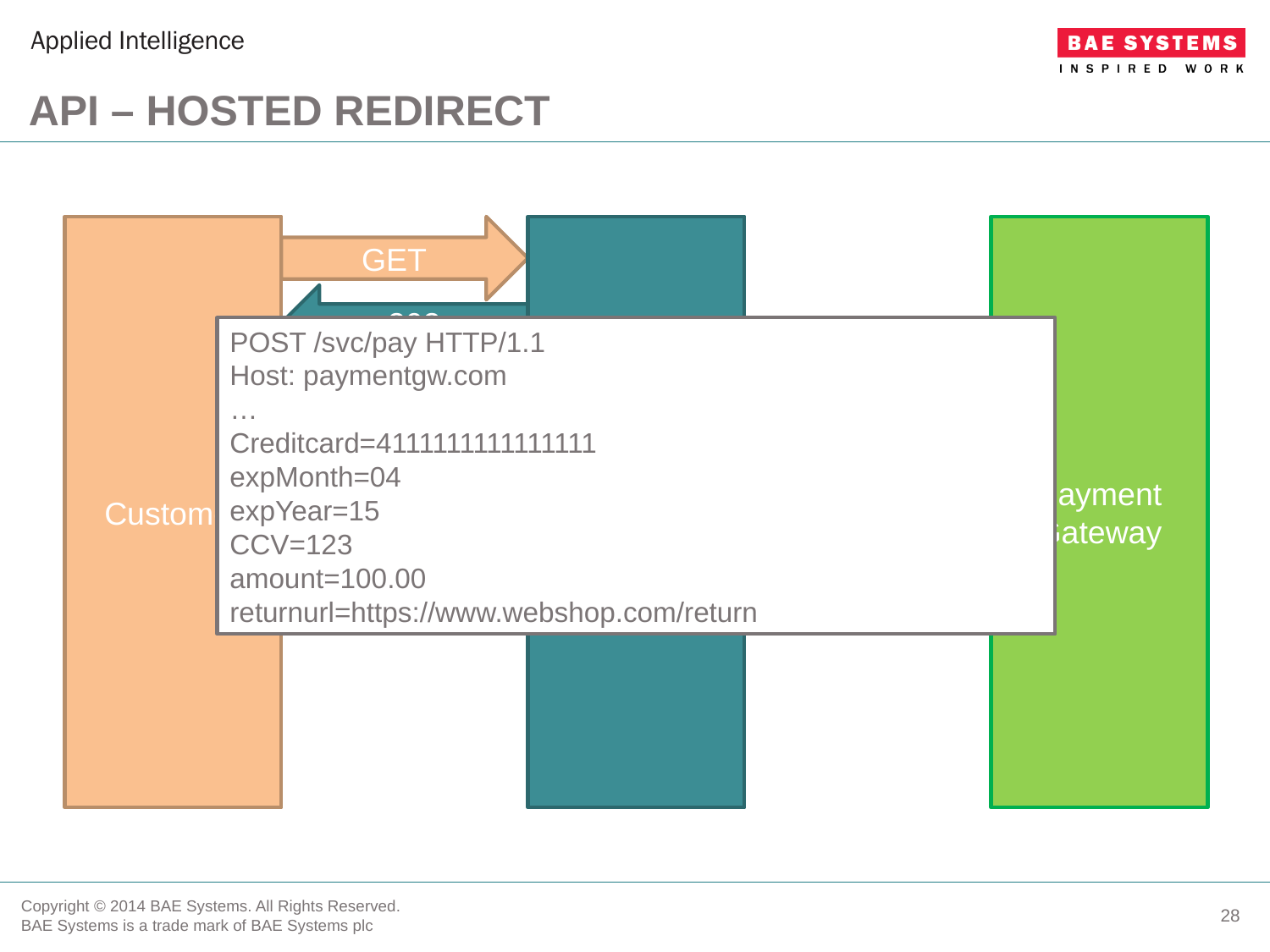

# API – Hosted reDirect
Merchant
Payment Gateway
Customer
GET
302
POST /svc/pay HTTP/1.1
Host: paymentgw.com
…
Creditcard=4111111111111111
expMonth=04
expYear=15
CCV=123
amount=100.00
returnurl=https://www.webshop.com/return
GET
HTML
POST